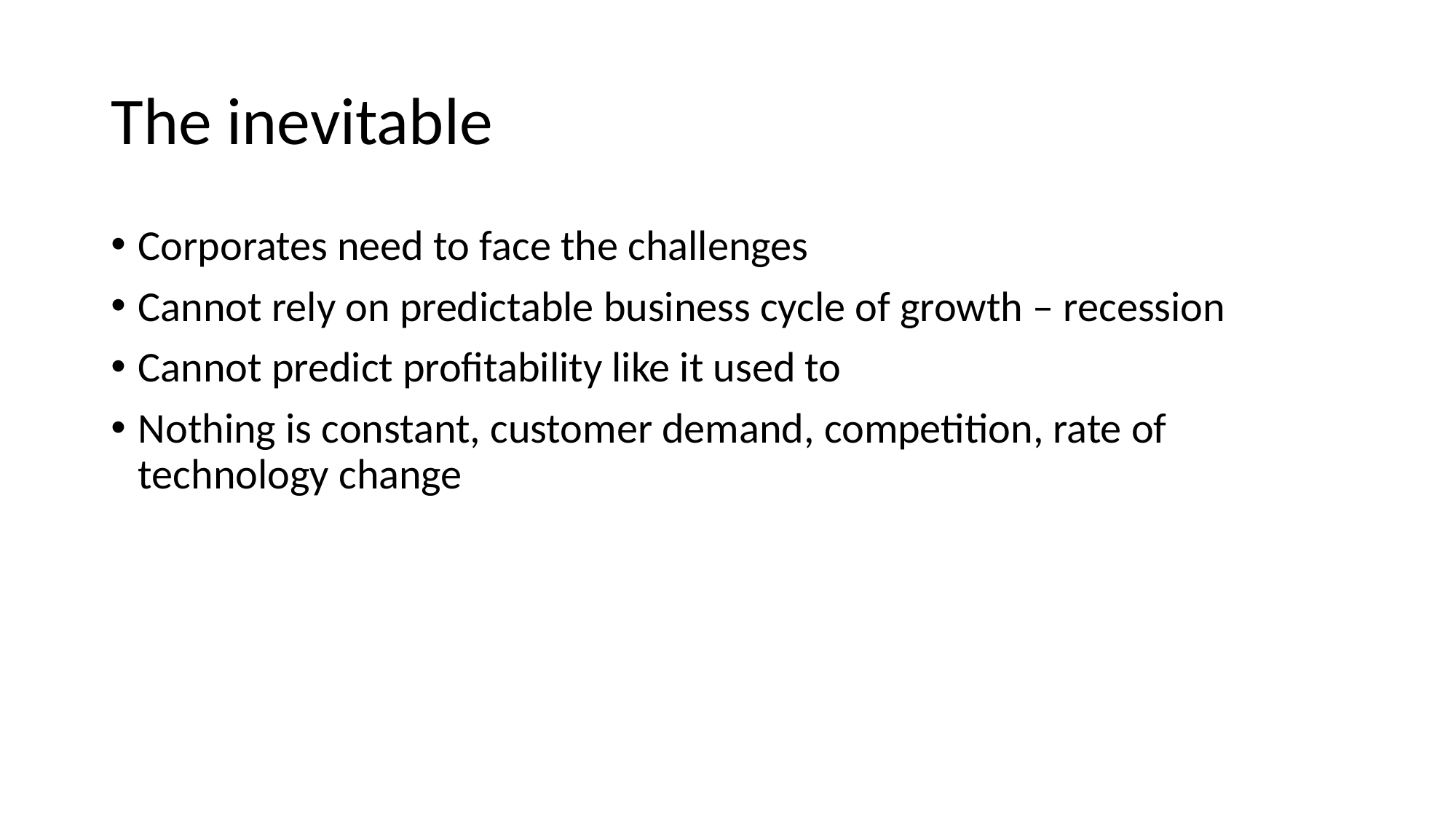

# The inevitable
Corporates need to face the challenges
Cannot rely on predictable business cycle of growth – recession
Cannot predict profitability like it used to
Nothing is constant, customer demand, competition, rate of technology change